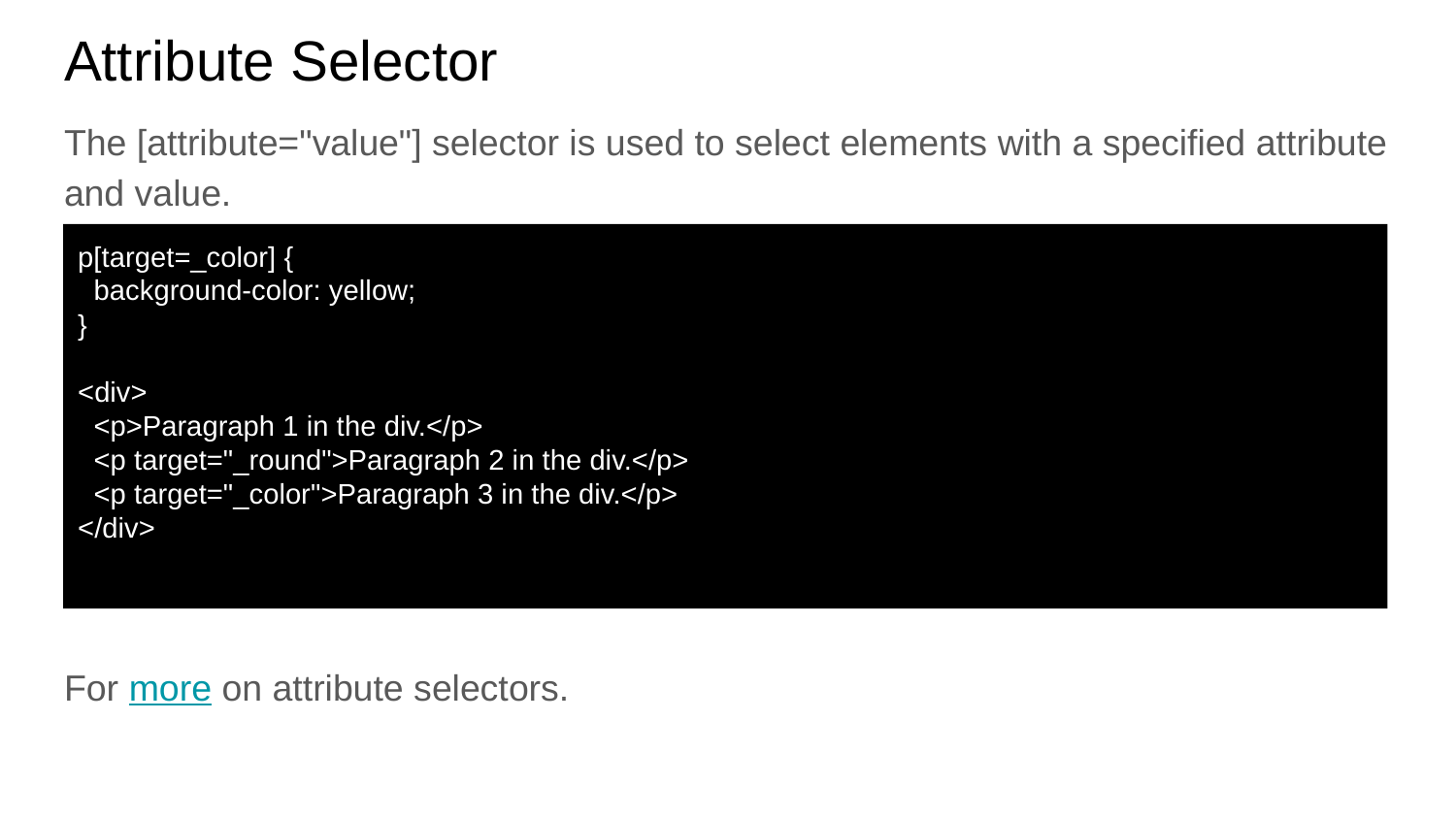

# Attribute Selector
The [attribute="value"] selector is used to select elements with a specified attribute and value.

For more on attribute selectors.

p[target=_color] {
  background-color: yellow;
}

<div>
  <p>Paragraph 1 in the div.</p>
  <p target="_round">Paragraph 2 in the div.</p>
  <p target="_color">Paragraph 3 in the div.</p>
</div>